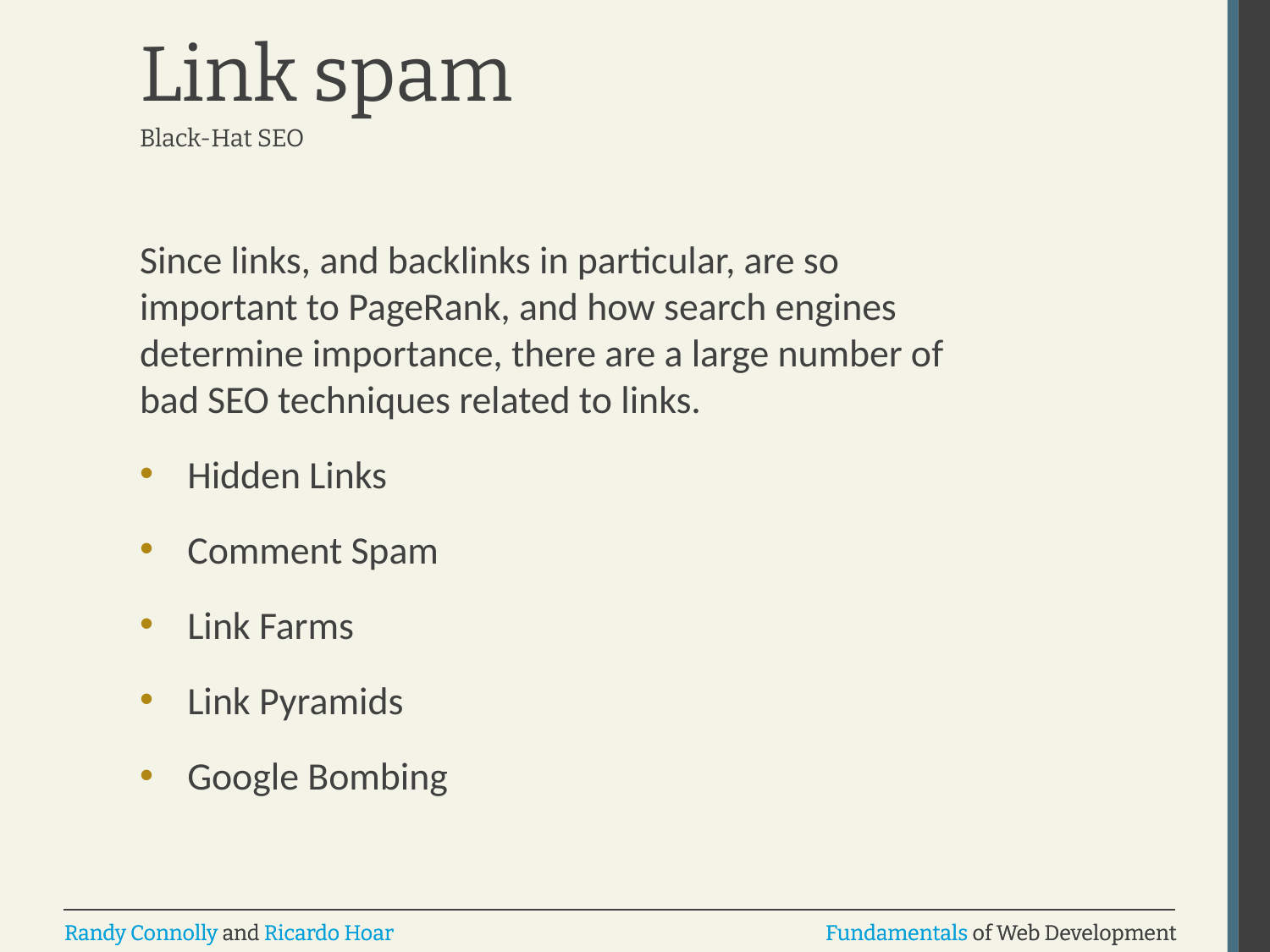

# Link spam
Black-Hat SEO
Since links, and backlinks in particular, are so important to PageRank, and how search engines determine importance, there are a large number of bad SEO techniques related to links.
Hidden Links
Comment Spam
Link Farms
Link Pyramids
Google Bombing